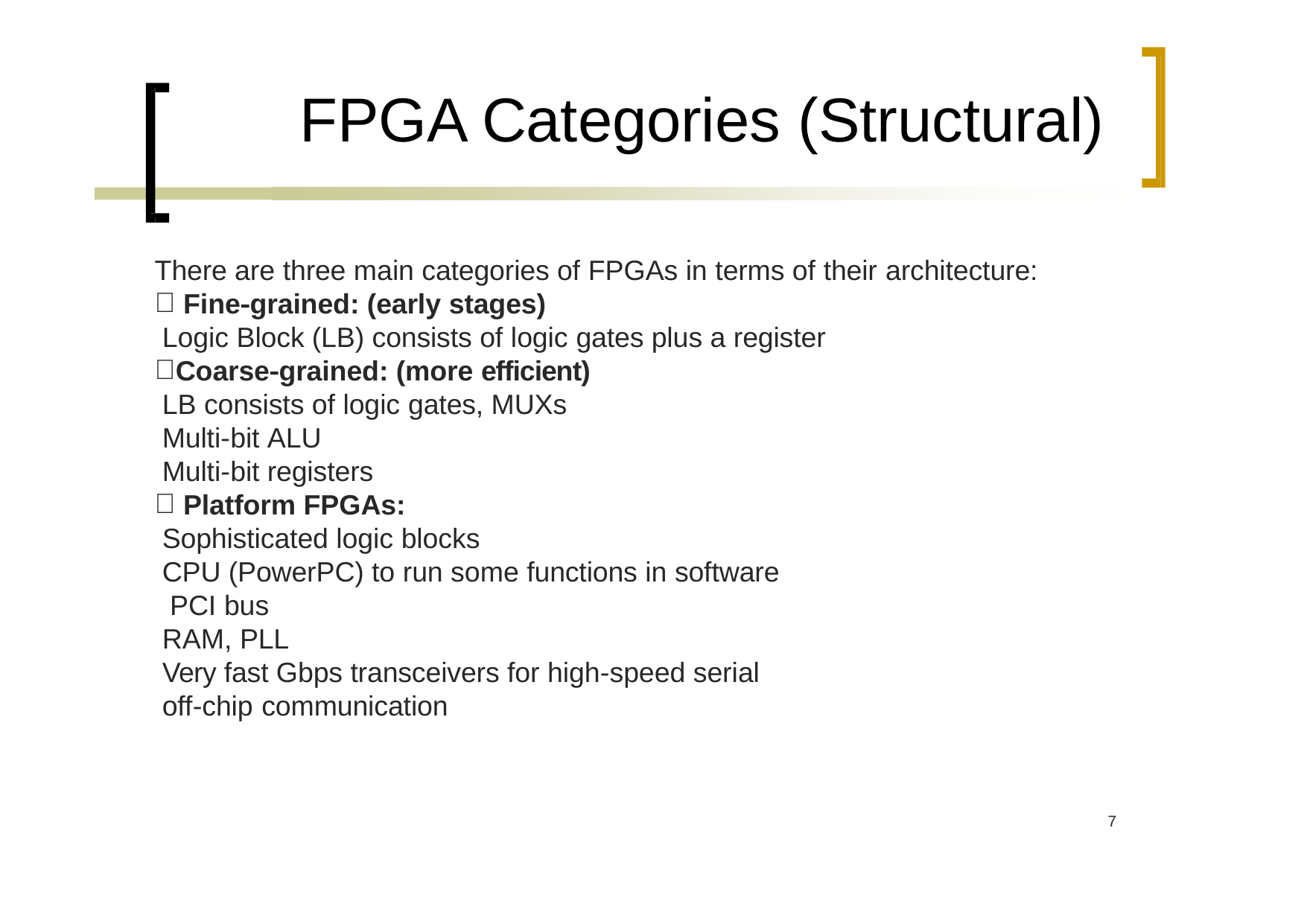

# FPGA Categories (Structural)
There are three main categories of FPGAs in terms of their architecture:
Fine‐grained: (early stages)
Logic Block (LB) consists of logic gates plus a register
Coarse‐grained: (more efficient)  LB consists of logic gates, MUXs  Multi‐bit ALU
Multi‐bit registers
Platform FPGAs:
Sophisticated logic blocks
CPU (PowerPC) to run some functions in software  PCI bus
RAM, PLL
Very fast Gbps transceivers for high‐speed serial off‐chip communication
7